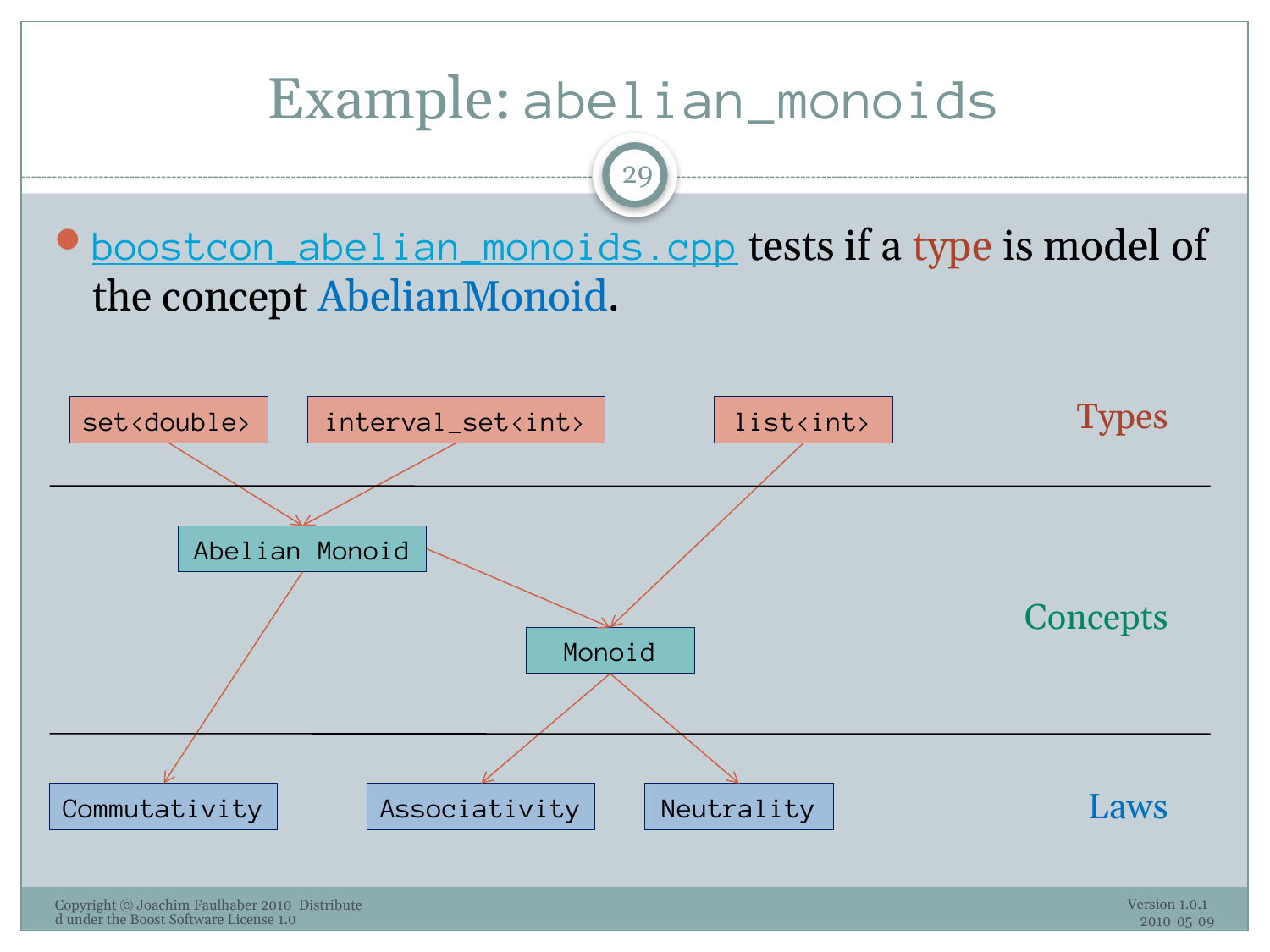

# Example: abelian_monoids
29
boostcon_abelian_monoids.cpp tests if a type is model of the concept AbelianMonoid.
Types
set<double>
interval_set<int>
list<int>
Concepts
Abelian Monoid
Monoid
Laws
Commutativity
Associativity
Neutrality
Version 1.0.1   2010-05-09
Copyright © Joachim Faulhaber 2010  Distributed under the Boost Software License 1.0